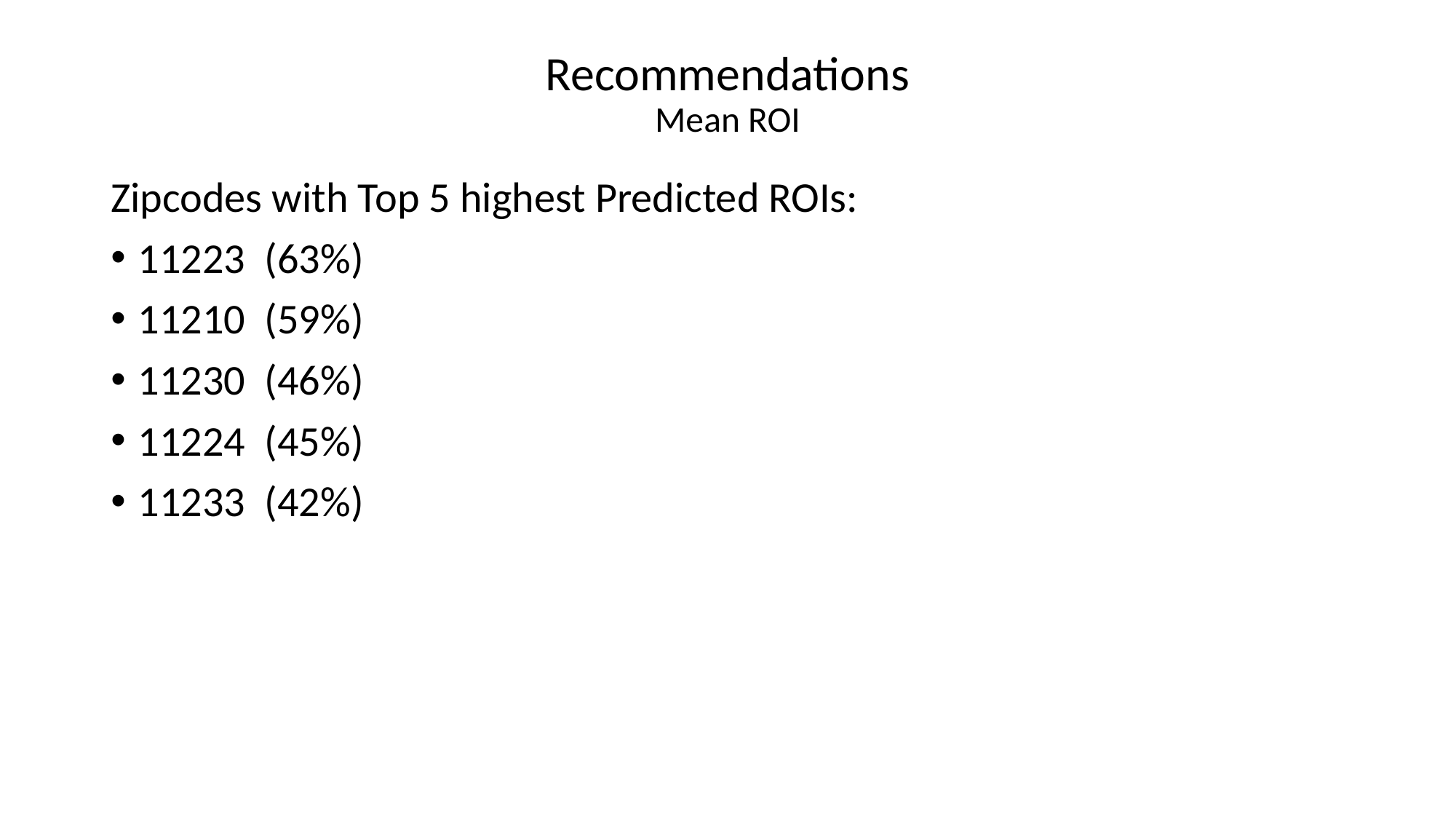

# Recommendations Mean ROI
Zipcodes with Top 5 highest Predicted ROIs:
11223  (63%)
11210  (59%)
11230  (46%)
11224  (45%)
11233  (42%)